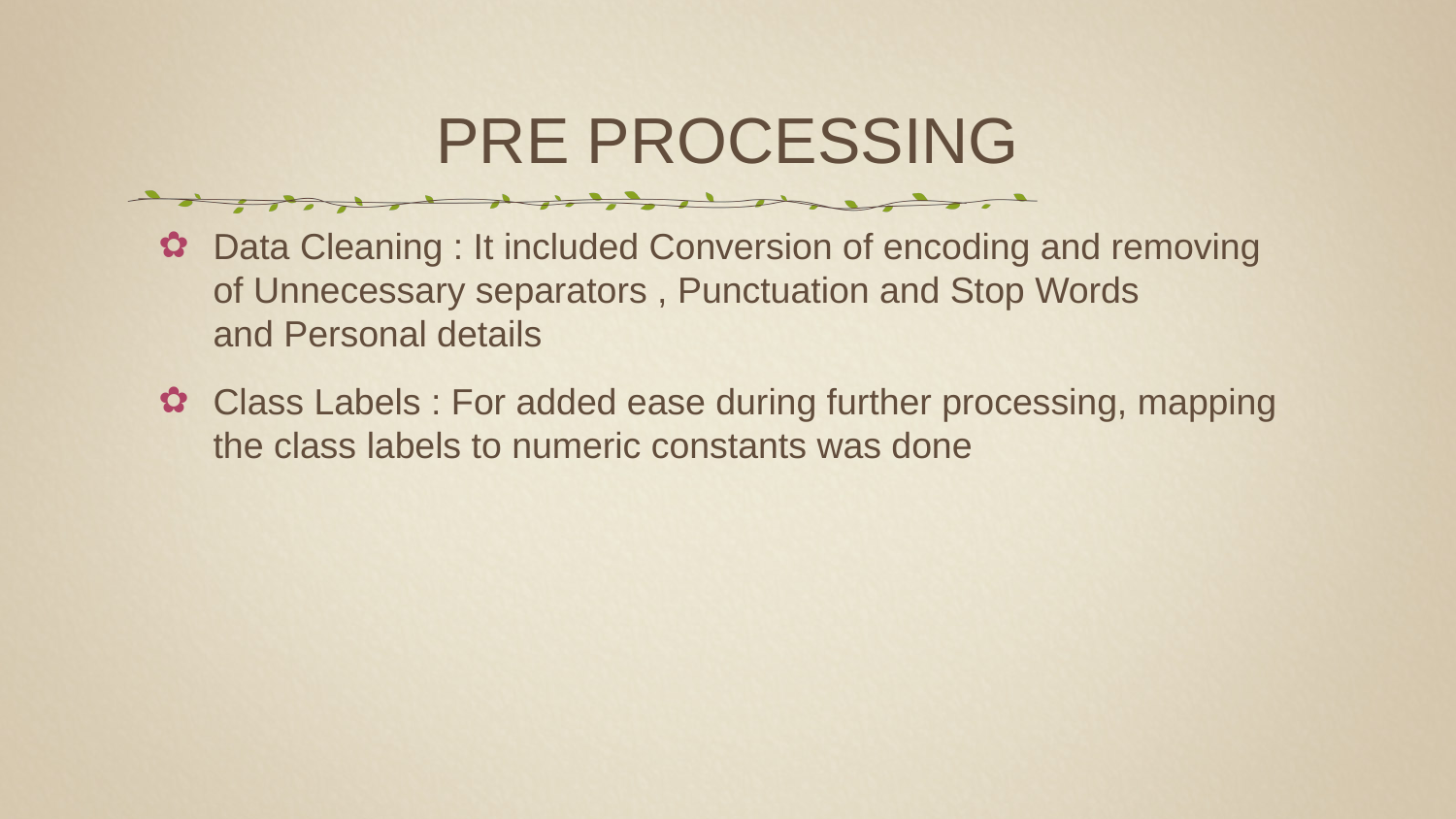

Pre Processing
Data Cleaning : It included Conversion of encoding and removing of Unnecessary separators , Punctuation and Stop Words and Personal details
Class Labels : For added ease during further processing, mapping the class labels to numeric constants was done